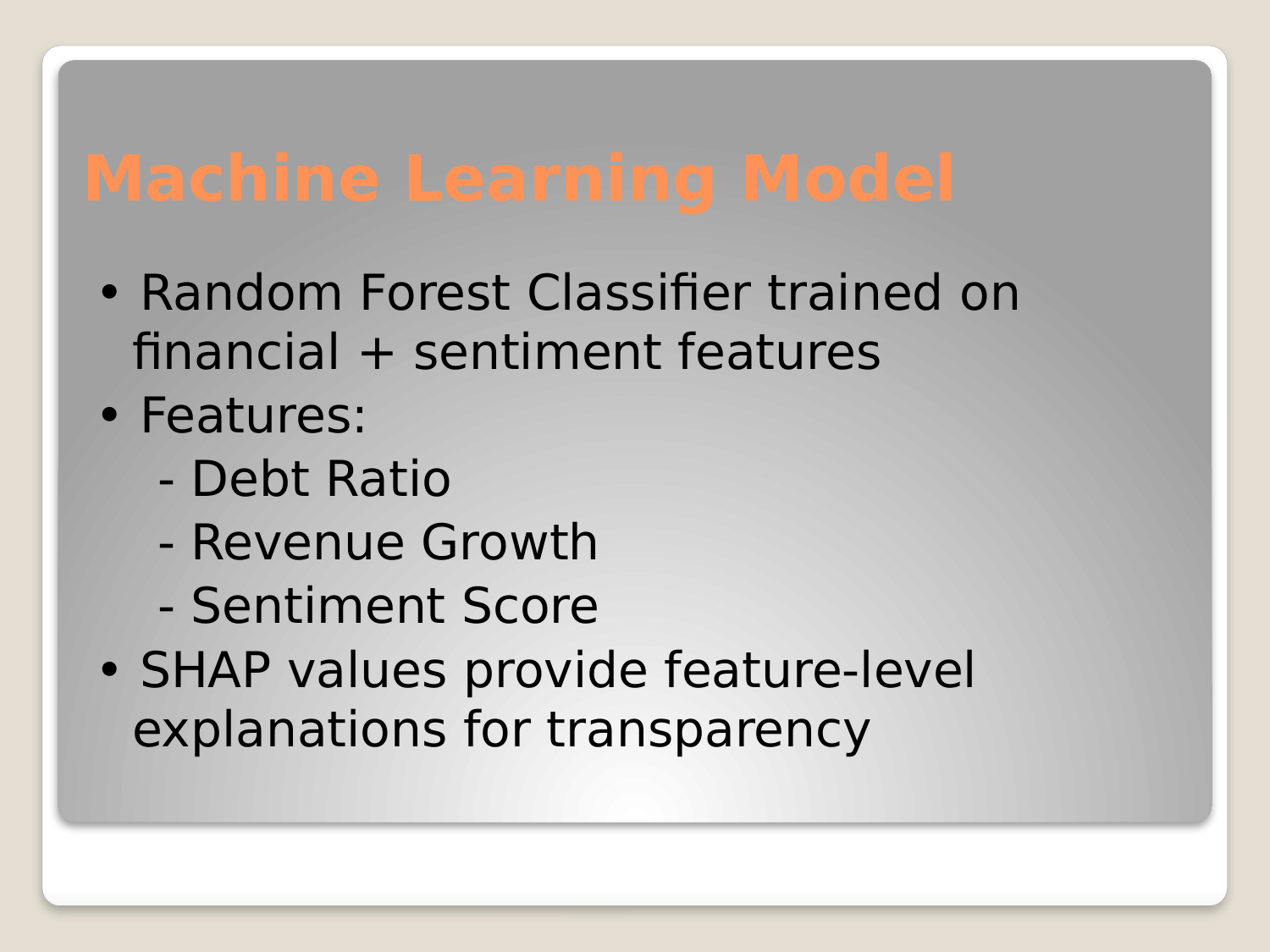

# Machine Learning Model
• Random Forest Classifier trained on financial + sentiment features
• Features:
    - Debt Ratio
    - Revenue Growth
    - Sentiment Score
• SHAP values provide feature-level explanations for transparency